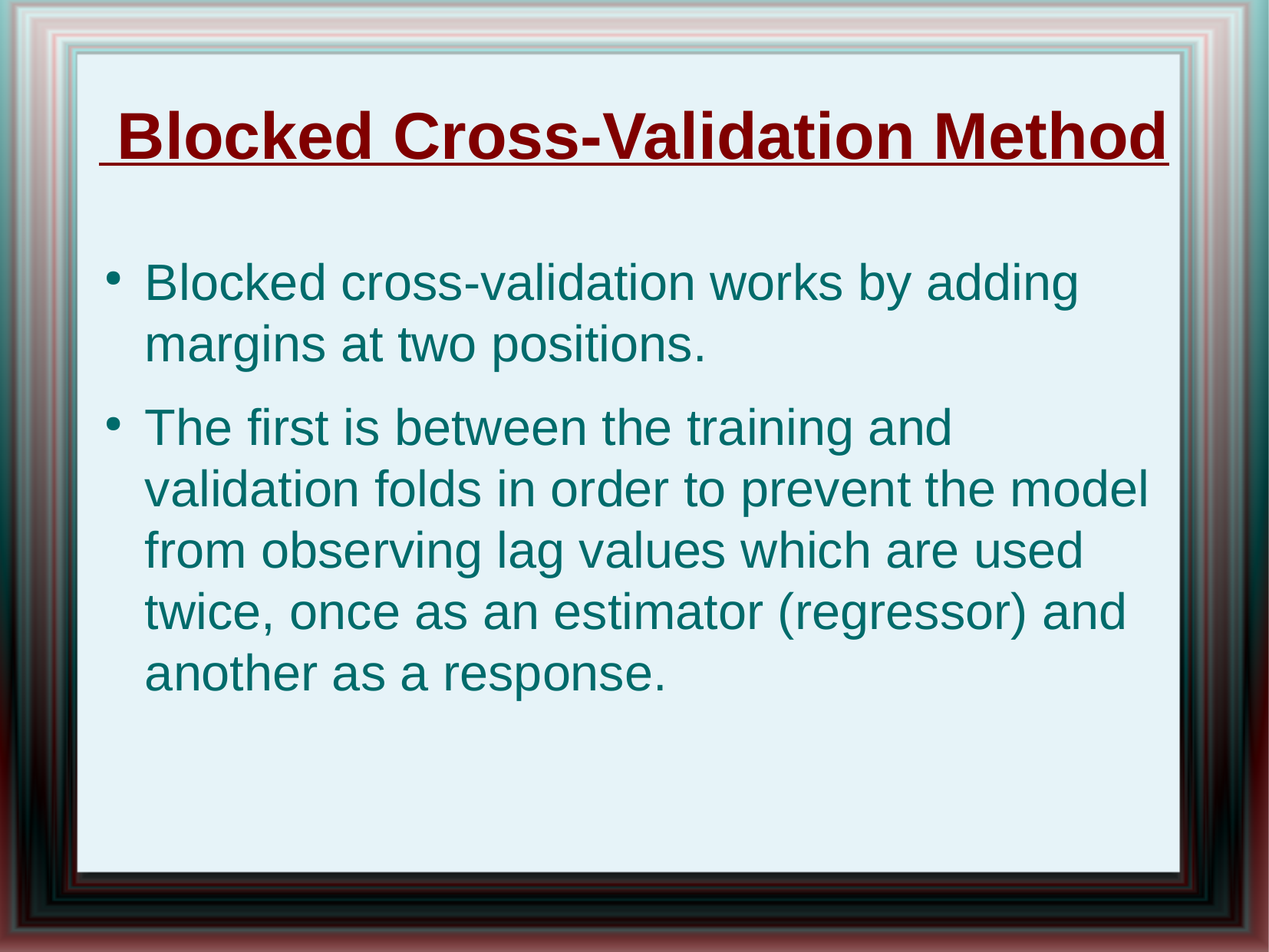

Blocked Cross-Validation Method
Blocked cross-validation works by adding margins at two positions.
The first is between the training and validation folds in order to prevent the model from observing lag values which are used twice, once as an estimator (regressor) and another as a response.